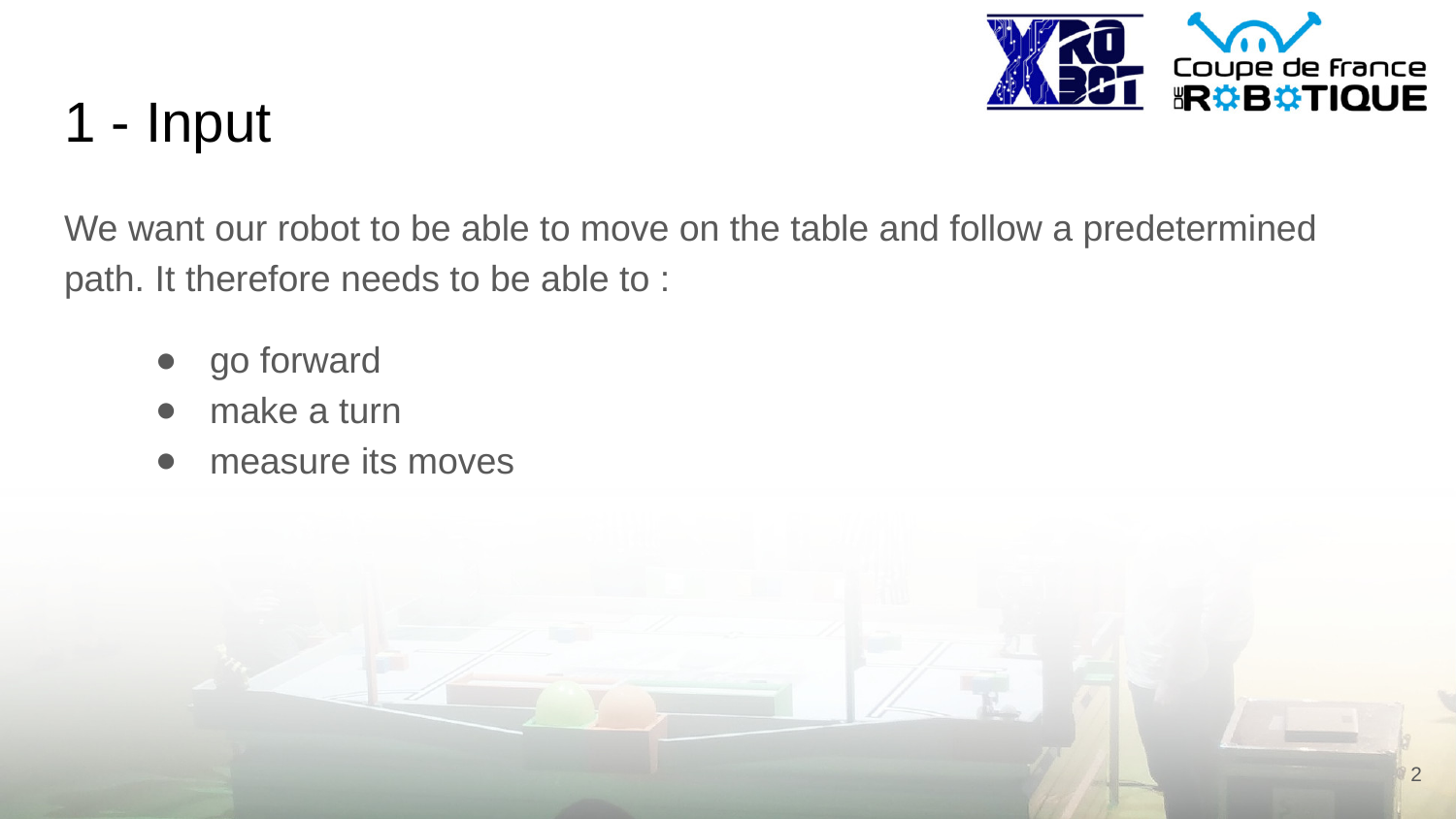

# 1 - Input
We want our robot to be able to move on the table and follow a predetermined path. It therefore needs to be able to :
go forward
make a turn
measure its moves

2